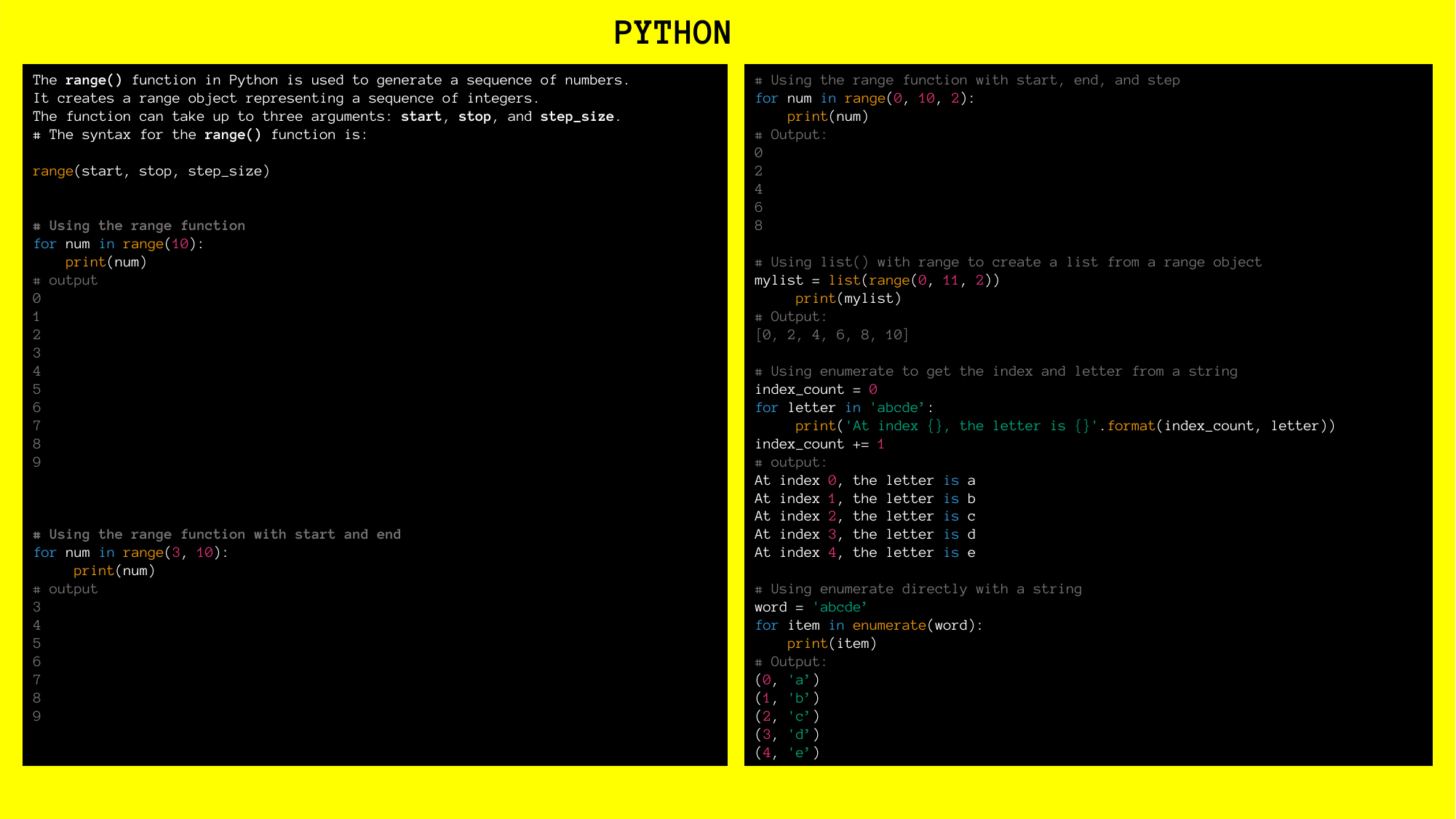

PYTHON

The range() function in Python is used to generate a sequence of numbers.
It creates a range object representing a sequence of integers.
The function can take up to three arguments: start, stop, and step_size.
# The syntax for the range() function is:

range(start, stop, step_size)

# Using the range function
for num in range(10):
    print(num)
# output
0
1
2
3
4
5
6
7
8
9

# Using the range function with start and end
for num in range(3, 10):
     print(num)
# output
3
4
5
6
7
8
9

# Using the range function with start, end, and step
for num in range(0, 10, 2):
    print(num)
# Output:
0
2
4
6
8

# Using list() with range to create a list from a range object
mylist = list(range(0, 11, 2))
     print(mylist)
# Output:
[0, 2, 4, 6, 8, 10]

# Using enumerate to get the index and letter from a string
index_count = 0
for letter in 'abcde’:
     print('At index {}, the letter is {}'.format(index_count, letter))
index_count += 1
# output:
At index 0, the letter is a
At index 1, the letter is b
At index 2, the letter is c
At index 3, the letter is d
At index 4, the letter is e

# Using enumerate directly with a string
word = 'abcde’
for item in enumerate(word):
    print(item)
# Output:
(0, 'a’)
(1, 'b’)
(2, 'c’)
(3, 'd’)
(4, 'e’)